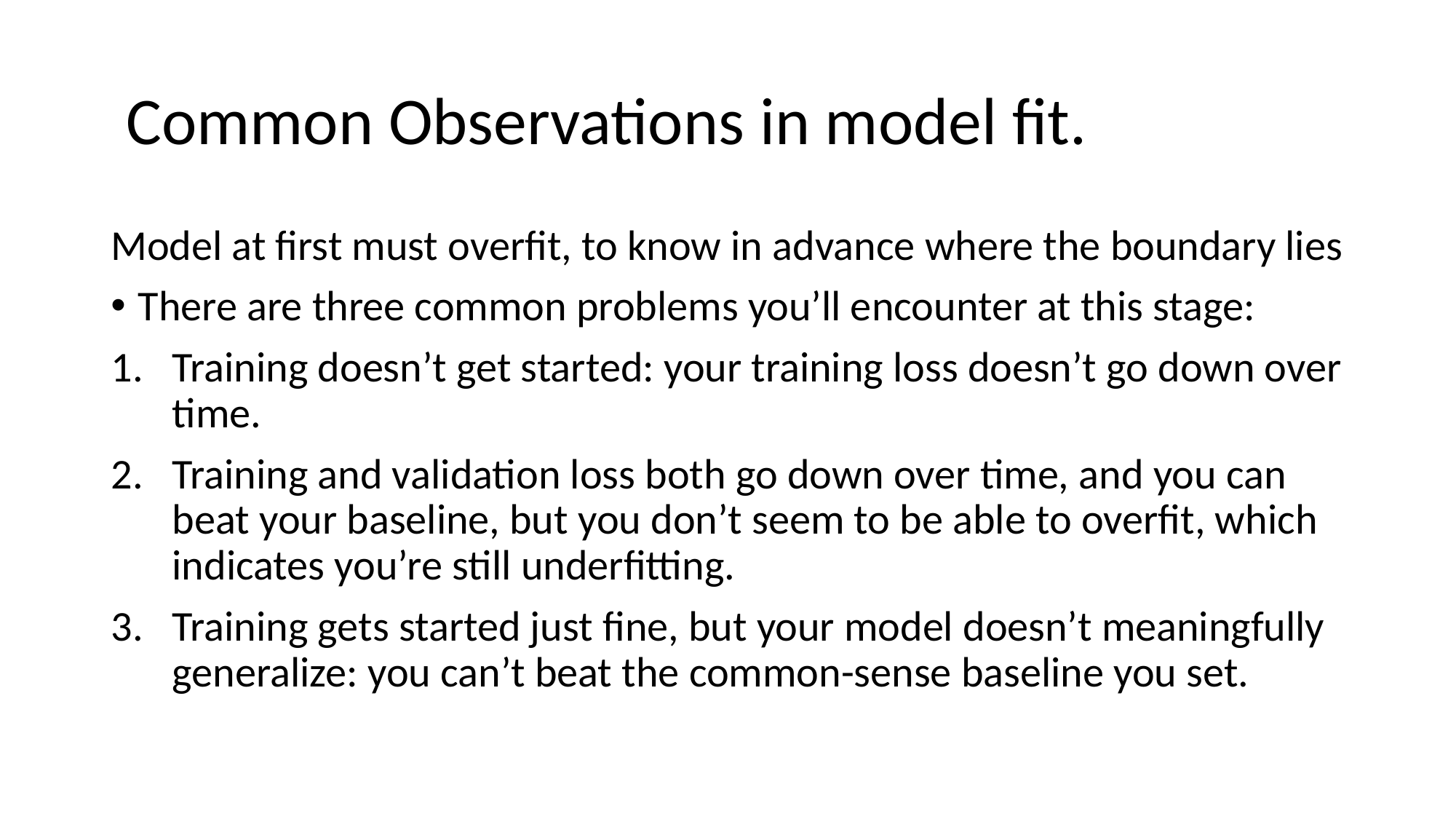

# Common Observations in model fit.
Model at first must overfit, to know in advance where the boundary lies
There are three common problems you’ll encounter at this stage:
Training doesn’t get started: your training loss doesn’t go down over time.
Training and validation loss both go down over time, and you can beat your baseline, but you don’t seem to be able to overfit, which indicates you’re still underfitting.
Training gets started just fine, but your model doesn’t meaningfully generalize: you can’t beat the common-sense baseline you set.